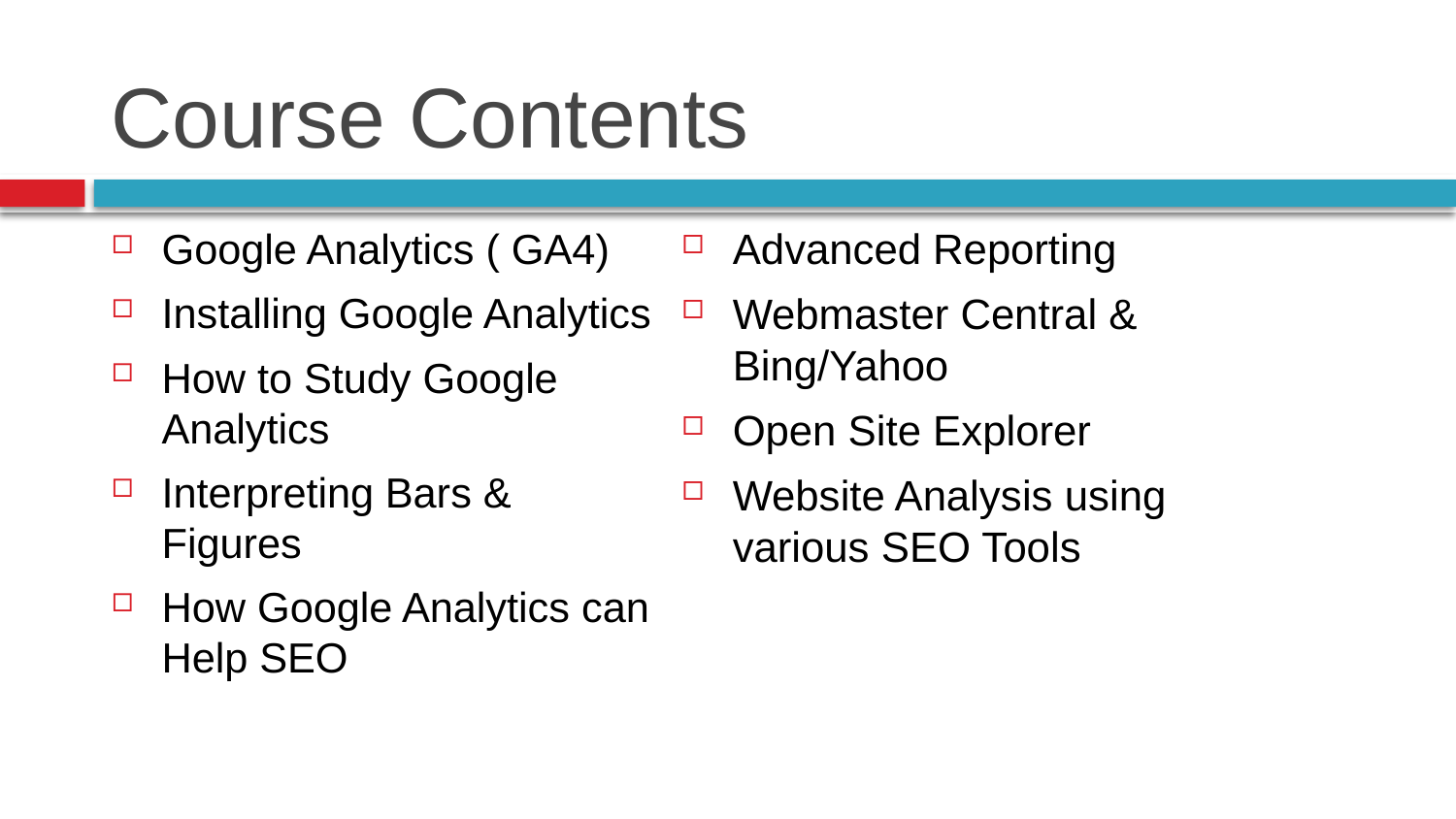

# Course Contents
Advanced Reporting
Webmaster Central & Bing/Yahoo
Open Site Explorer
Website Analysis using various SEO Tools

Google Analytics ( GA4)
Installing Google Analytics
How to Study Google Analytics
Interpreting Bars & Figures
How Google Analytics can Help SEO